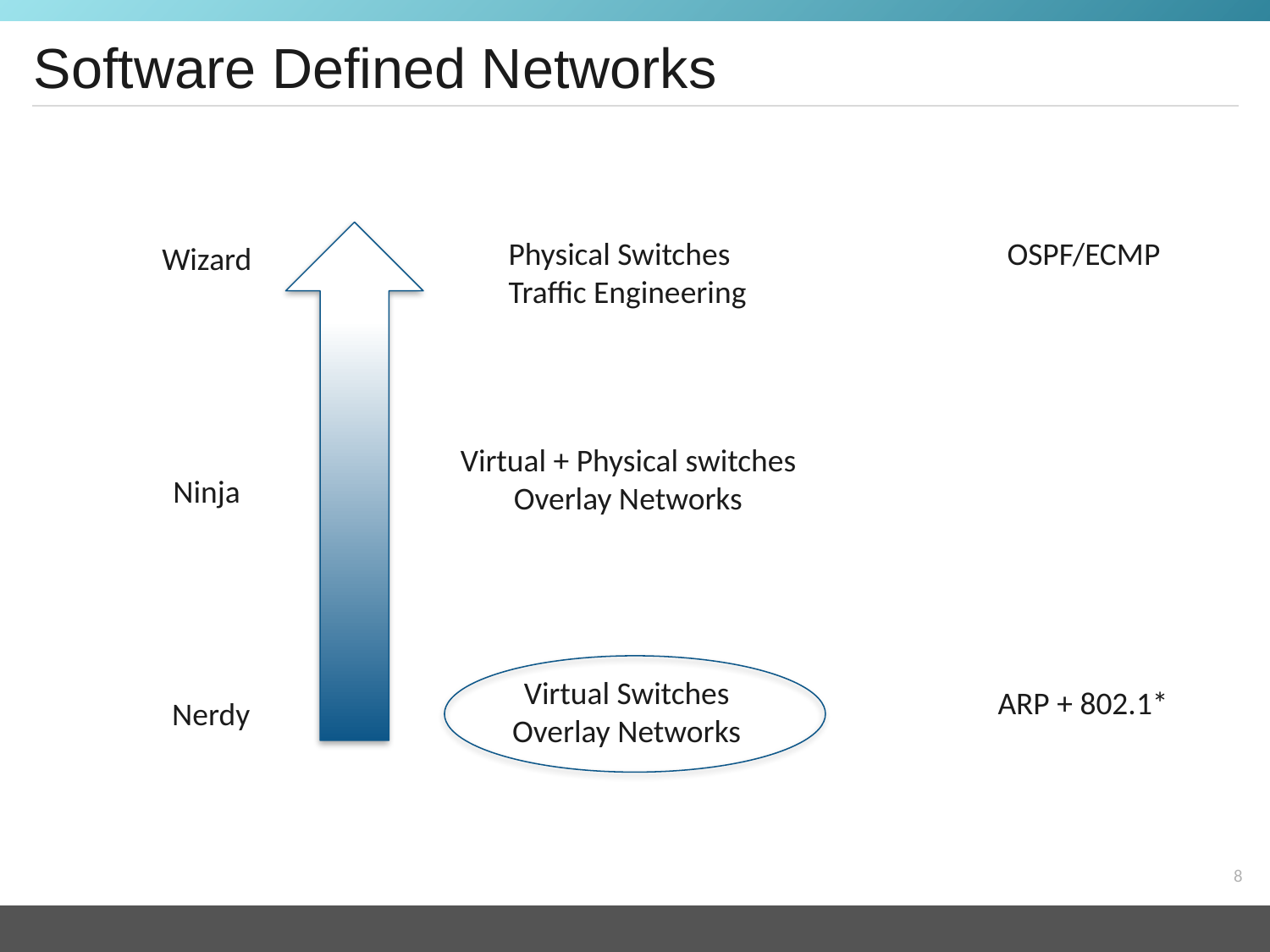

# Software Defined Networks

Physical Switches
Traffic Engineering
OSPF/ECMP
Wizard
Virtual + Physical switches
Overlay Networks
Ninja

Virtual Switches
Overlay Networks
ARP + 802.1*
Nerdy
8